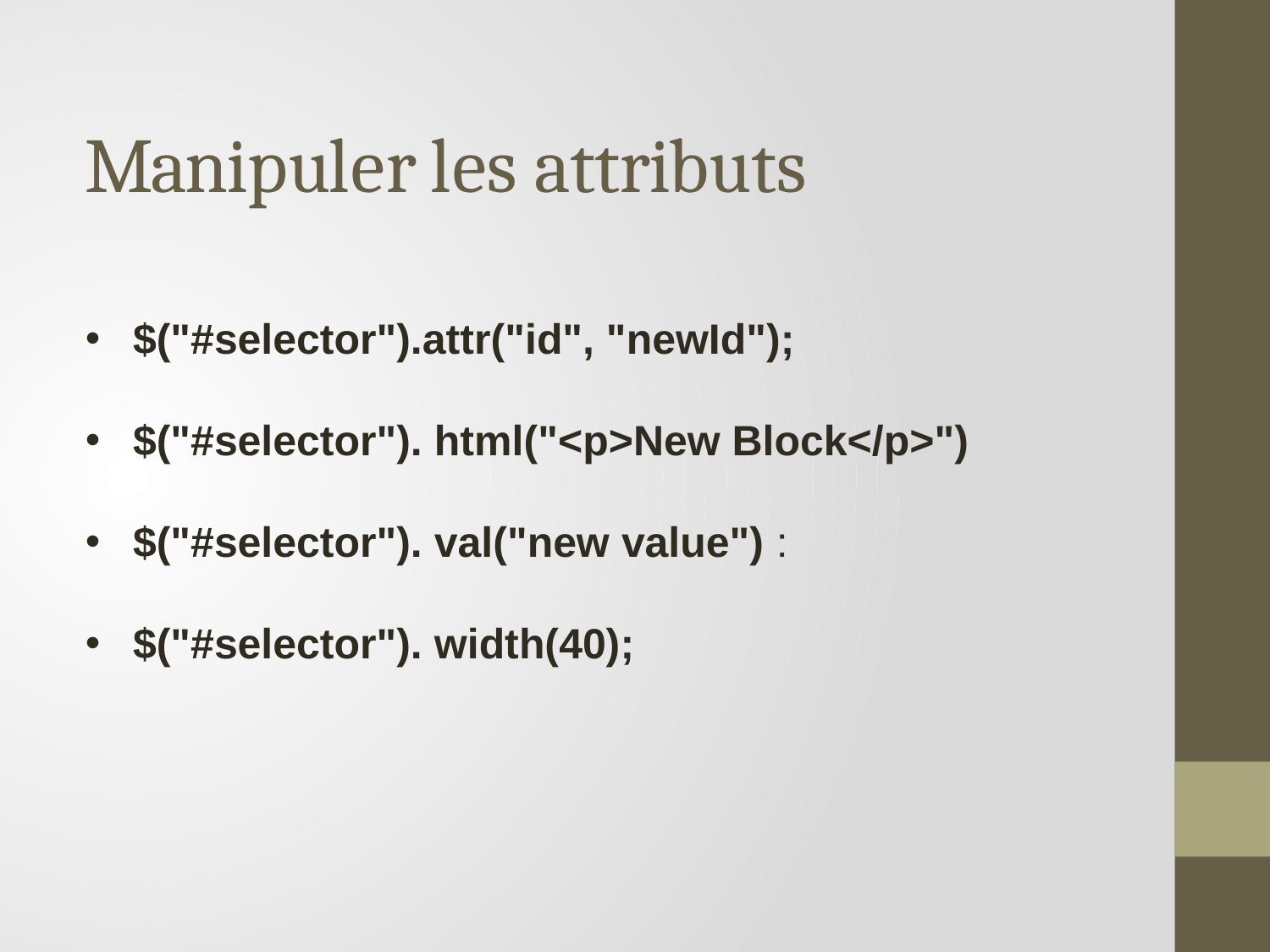

# Manipuler les attributs
$("#selector").attr("id", "newId");

$("#selector"). html("<p>New Block</p>")

$("#selector"). val("new value") :

$("#selector"). width(40);